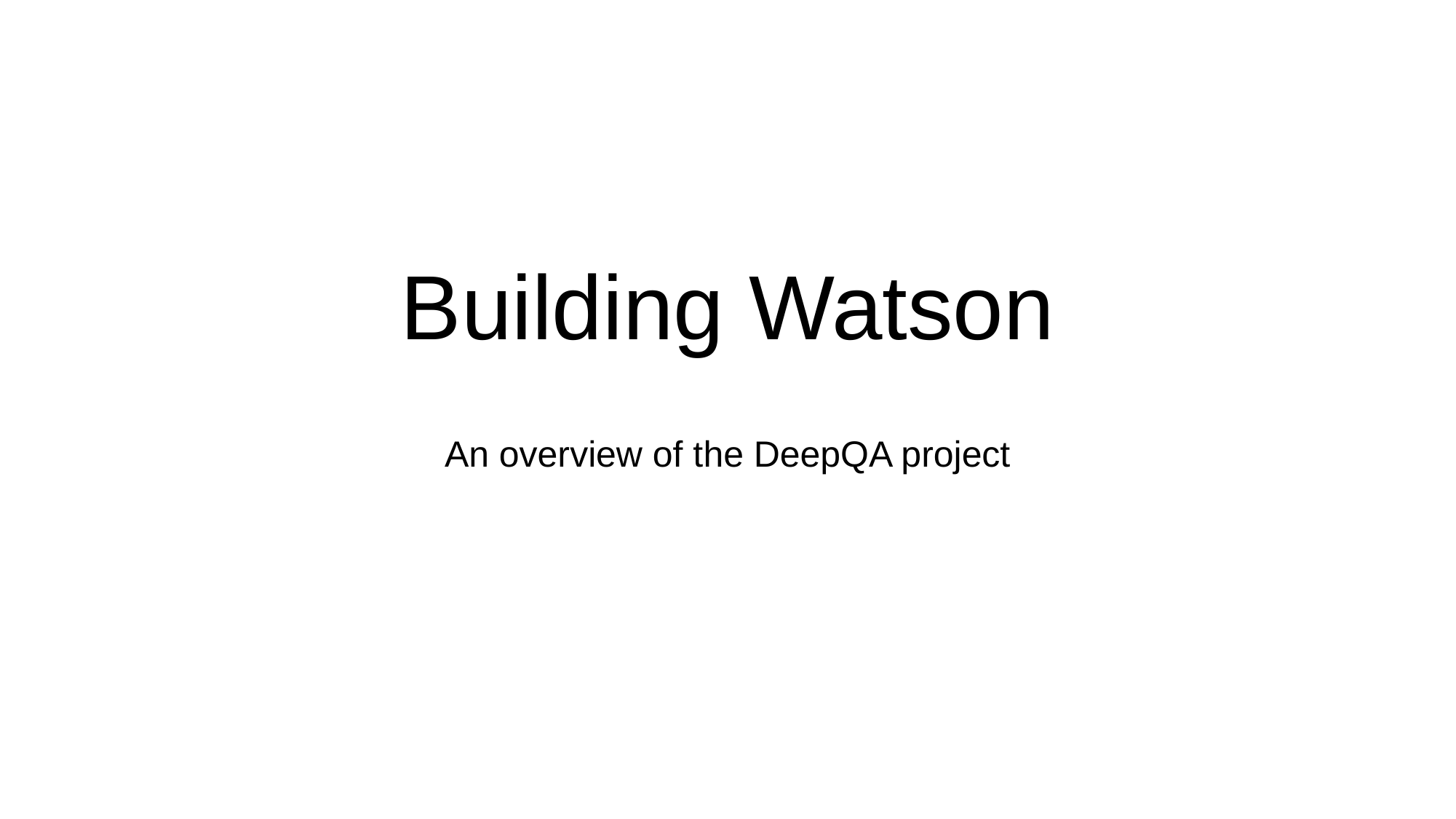

# Building Watson
An overview of the DeepQA project